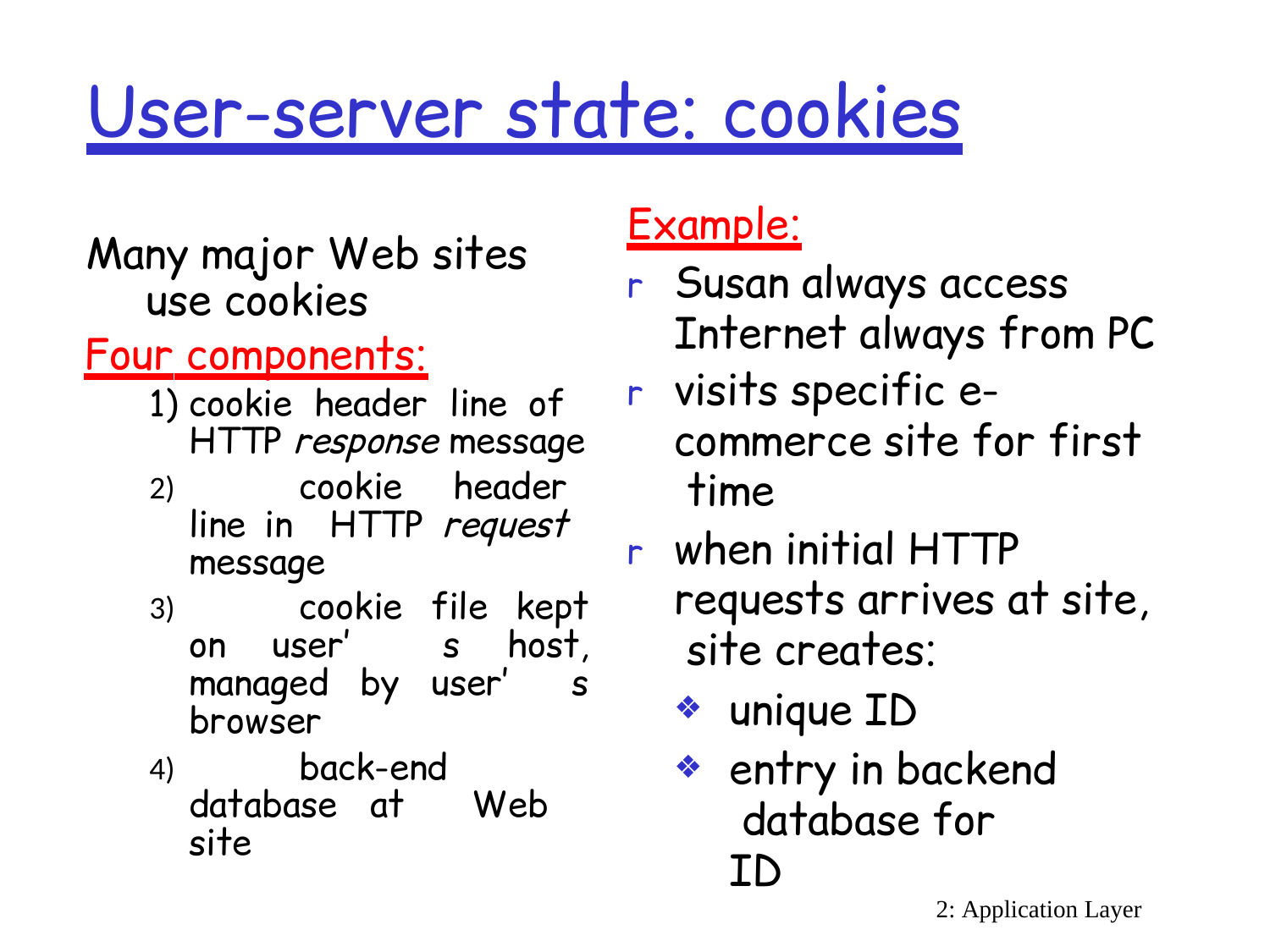

# User-server state: cookies
Example:
Many major Web sites  use cookies
Four components:
cookie header line of  HTTP response message
	cookie header line in  HTTP request message
	cookie file kept on user’  s host, managed by user’  s browser
	back-end database at  Web site
r	Susan always access  Internet always from PC
r	visits specific e-  commerce site for first  time
r	when initial HTTP  requests arrives at site,  site creates:
unique ID
entry in backend  database for ID
2: Application Layer